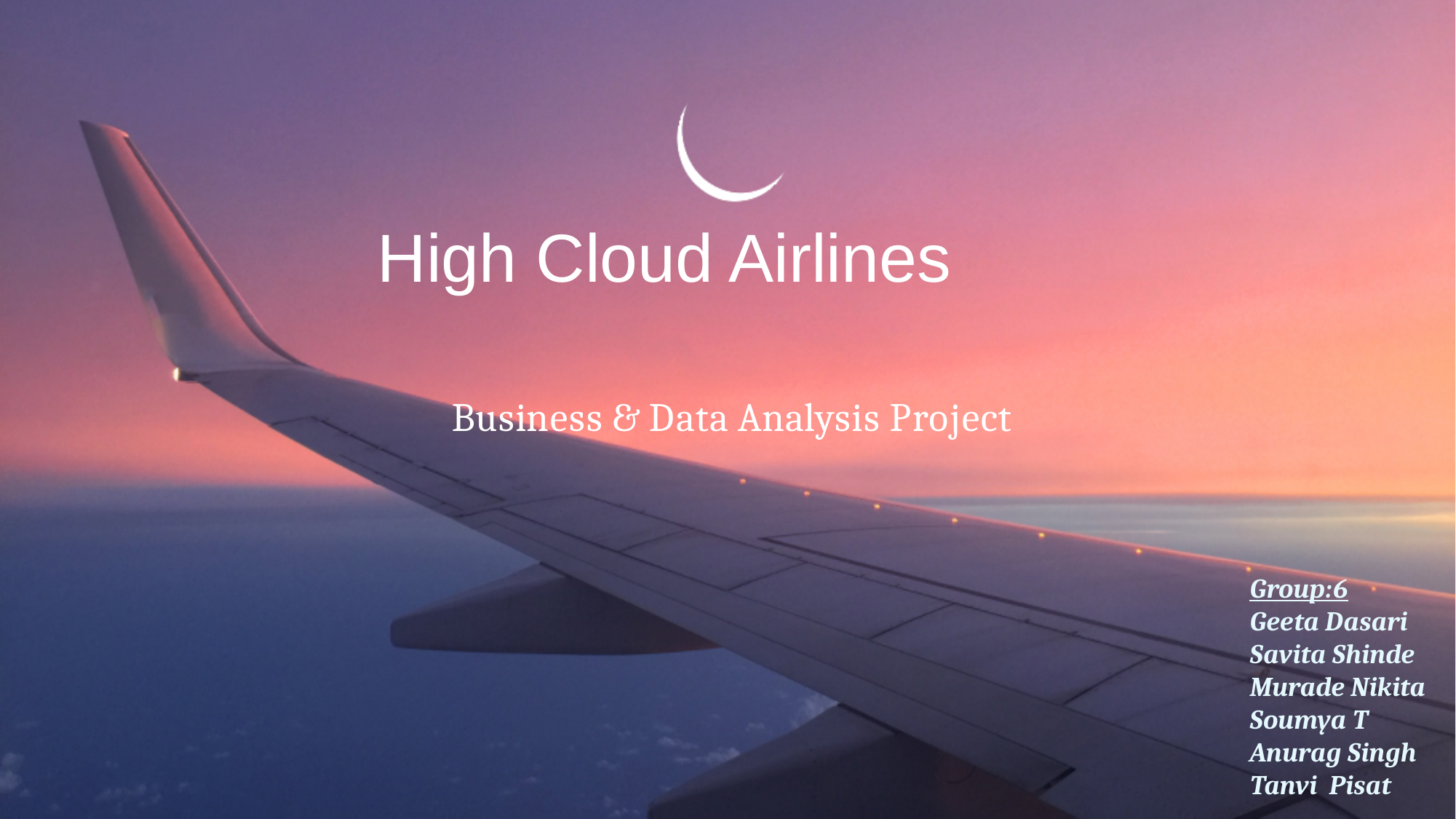

High Cloud Airlines
                                            Business & Data Analysis Project

Group:6
Geeta Dasari
Savita Shinde
Murade Nikita
Soumya T
Anurag Singh
Tanvi  Pisat